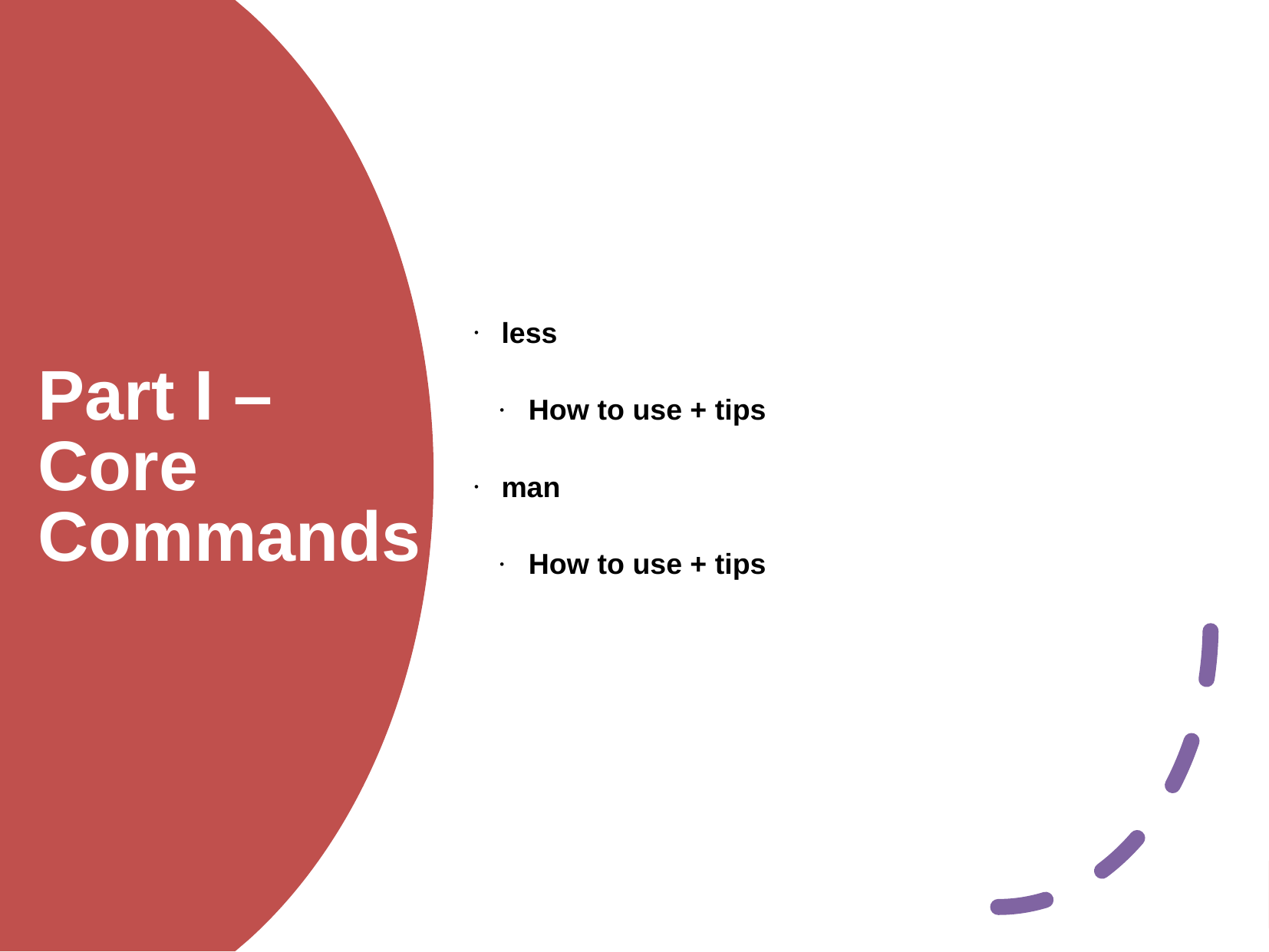

less

How to use + tips

man

How to use + tips

Part I – Core Commands